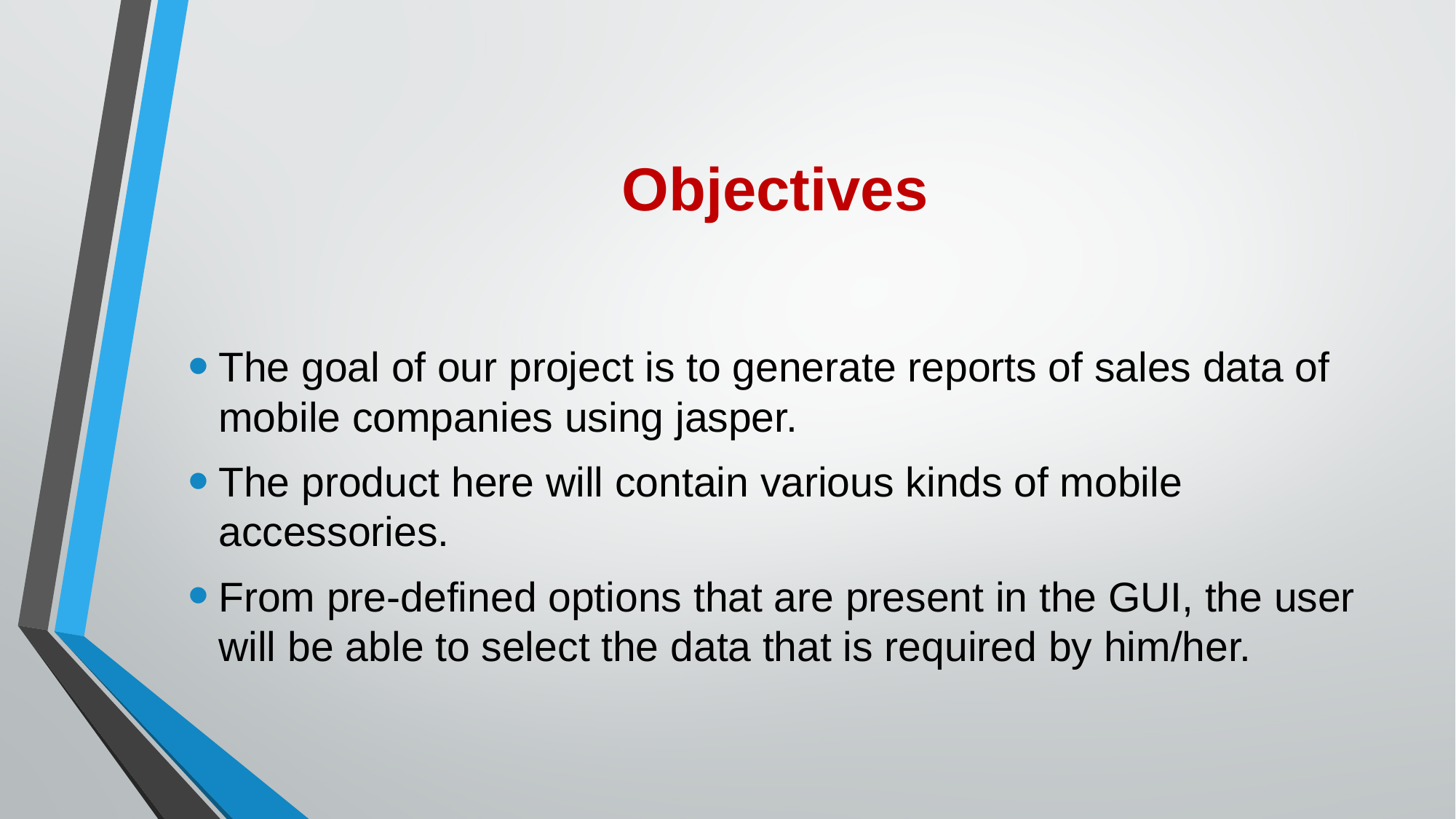

# Objectives
The goal of our project is to generate reports of sales data of mobile companies using jasper.
The product here will contain various kinds of mobile accessories.
From pre-defined options that are present in the GUI, the user will be able to select the data that is required by him/her.